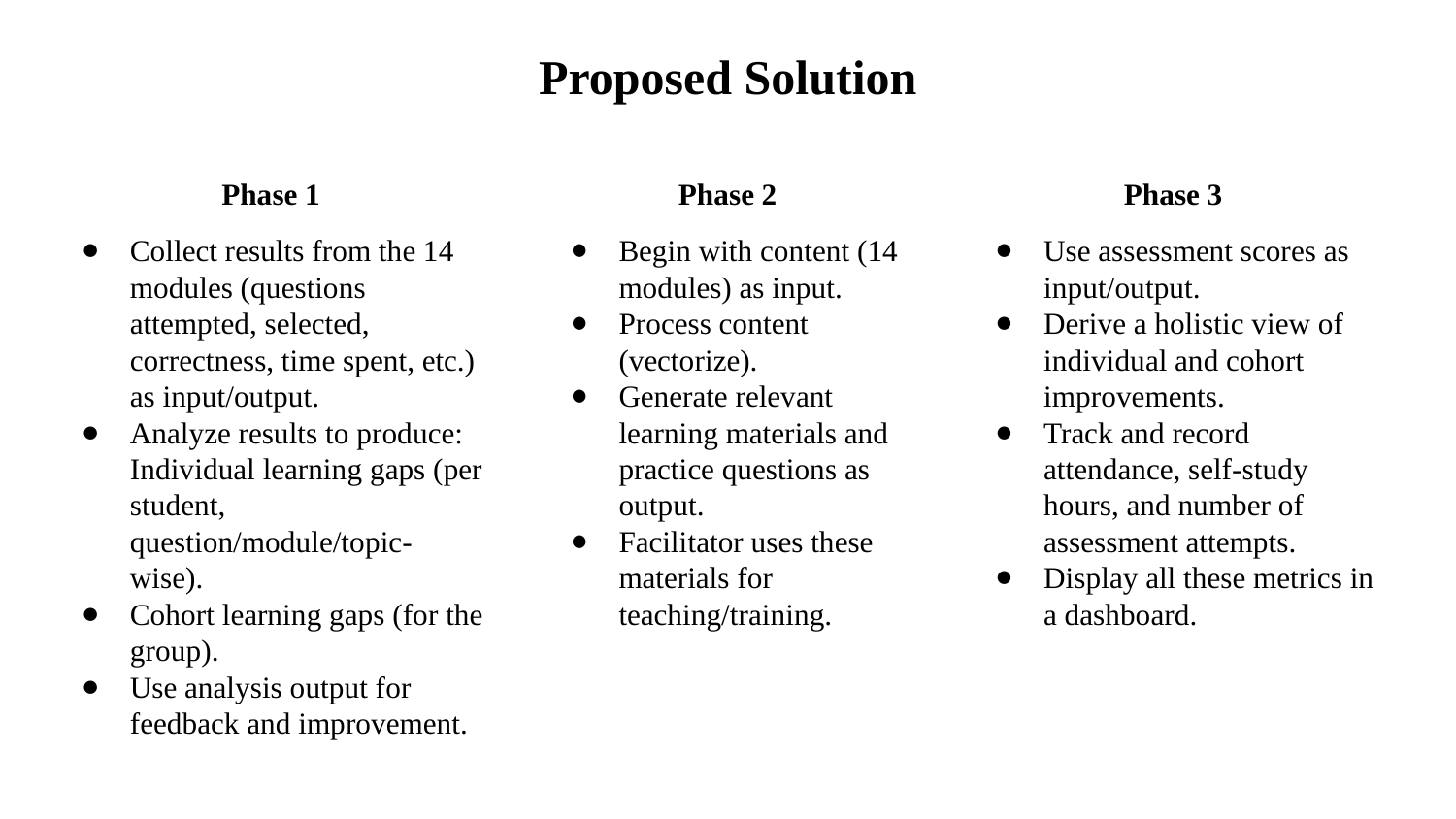

Proposed Solution
Phase 1
Collect results from the 14 modules (questions attempted, selected, correctness, time spent, etc.) as input/output.
Analyze results to produce:
Individual learning gaps (per student, question/module/topic-wise).
Cohort learning gaps (for the group).
Use analysis output for feedback and improvement.
Phase 2
Begin with content (14 modules) as input.
Process content (vectorize).
Generate relevant learning materials and practice questions as output.
Facilitator uses these materials for teaching/training.
Phase 3
Use assessment scores as input/output.
Derive a holistic view of individual and cohort improvements.
Track and record attendance, self-study hours, and number of assessment attempts.
Display all these metrics in a dashboard.